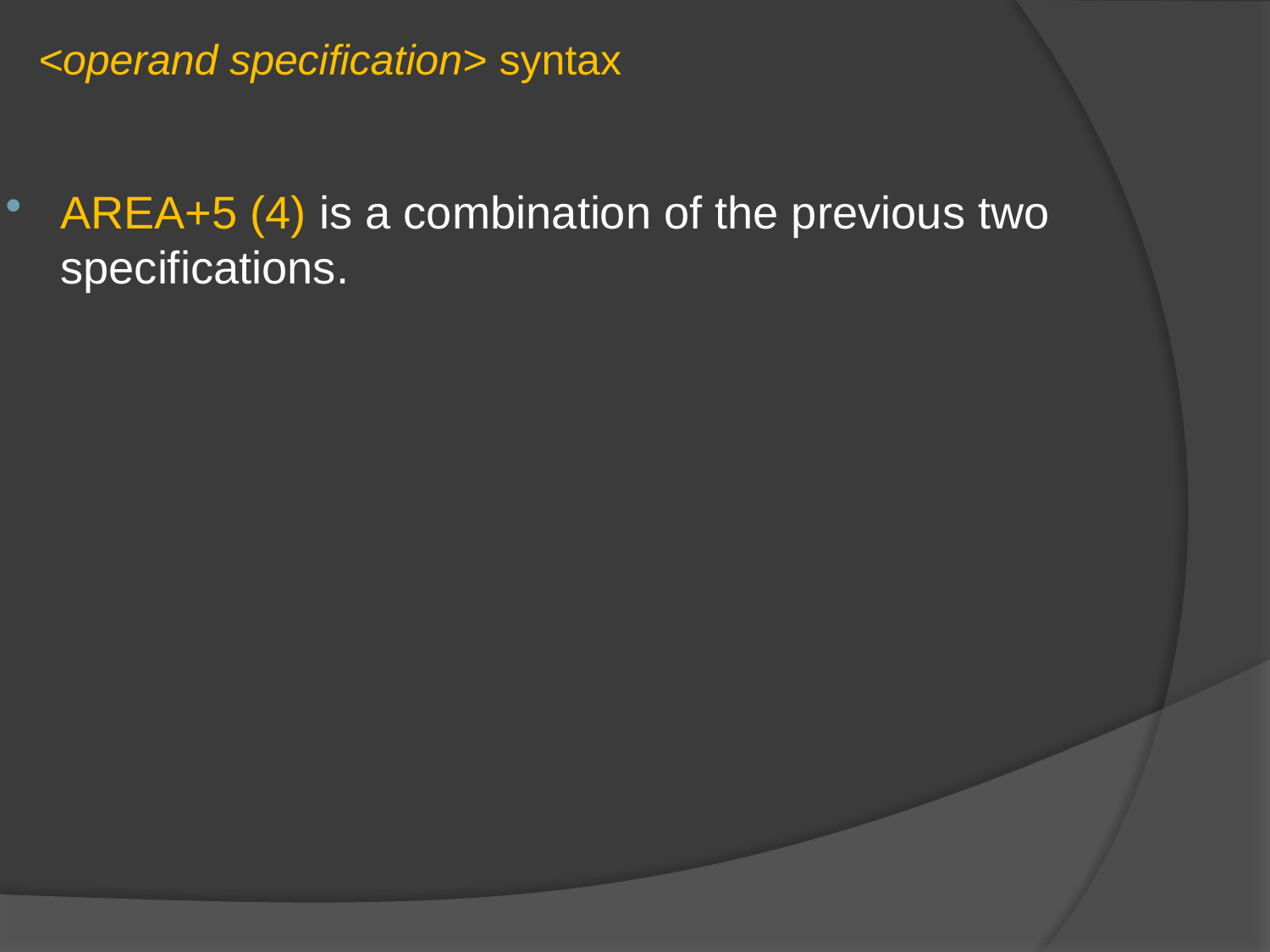

# <operand specification> syntax

AREA+5 (4) is a combination of the previous two specifications.